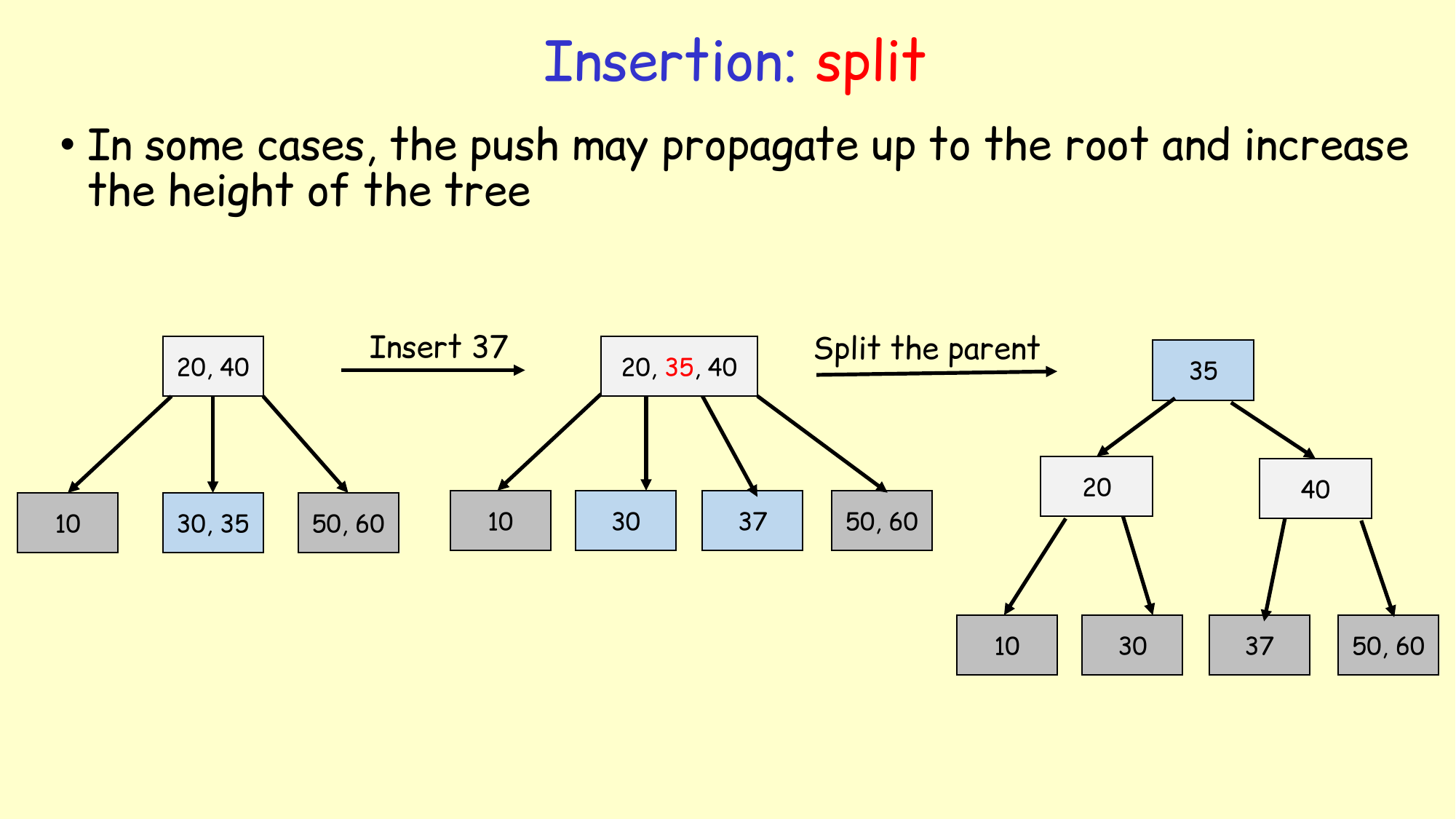

# Insertion: split
In some cases, the push may propagate up to the root and increase the height of the tree
Insert 37
Split the parent
20, 35, 40
20, 40
35
20
40
10
30
37
50, 60
10
30, 35
50, 60
10
30
37
50, 60